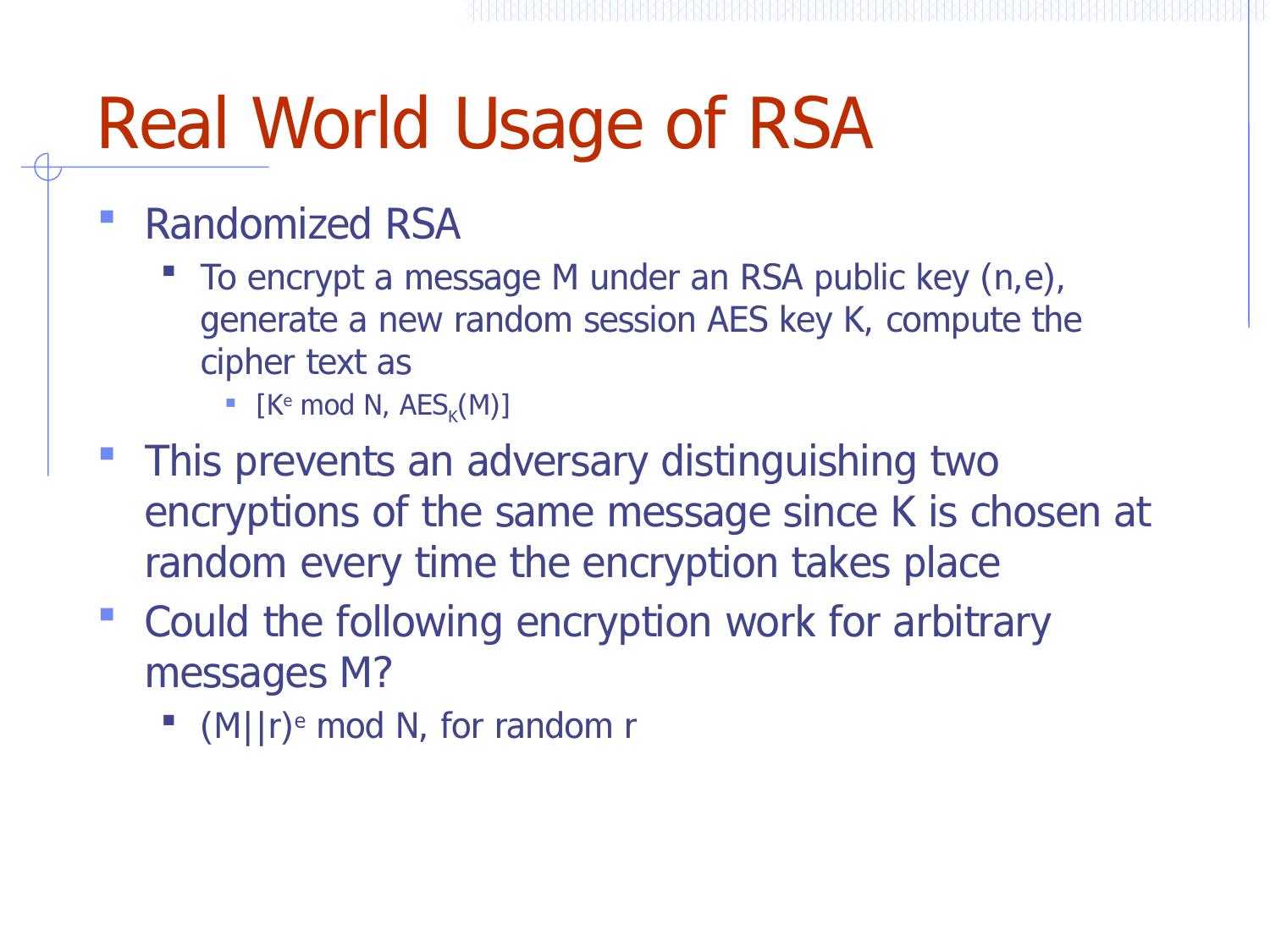

# Real World Usage of RSA
Randomized RSA
To encrypt a message M under an RSA public key (n,e), generate a new random session AES key K, compute the cipher text as
[Ke mod N, AESK(M)]
This prevents an adversary distinguishing two encryptions of the same message since K is chosen at random every time the encryption takes place
Could the following encryption work for arbitrary messages M?
(M||r)e mod N, for random r